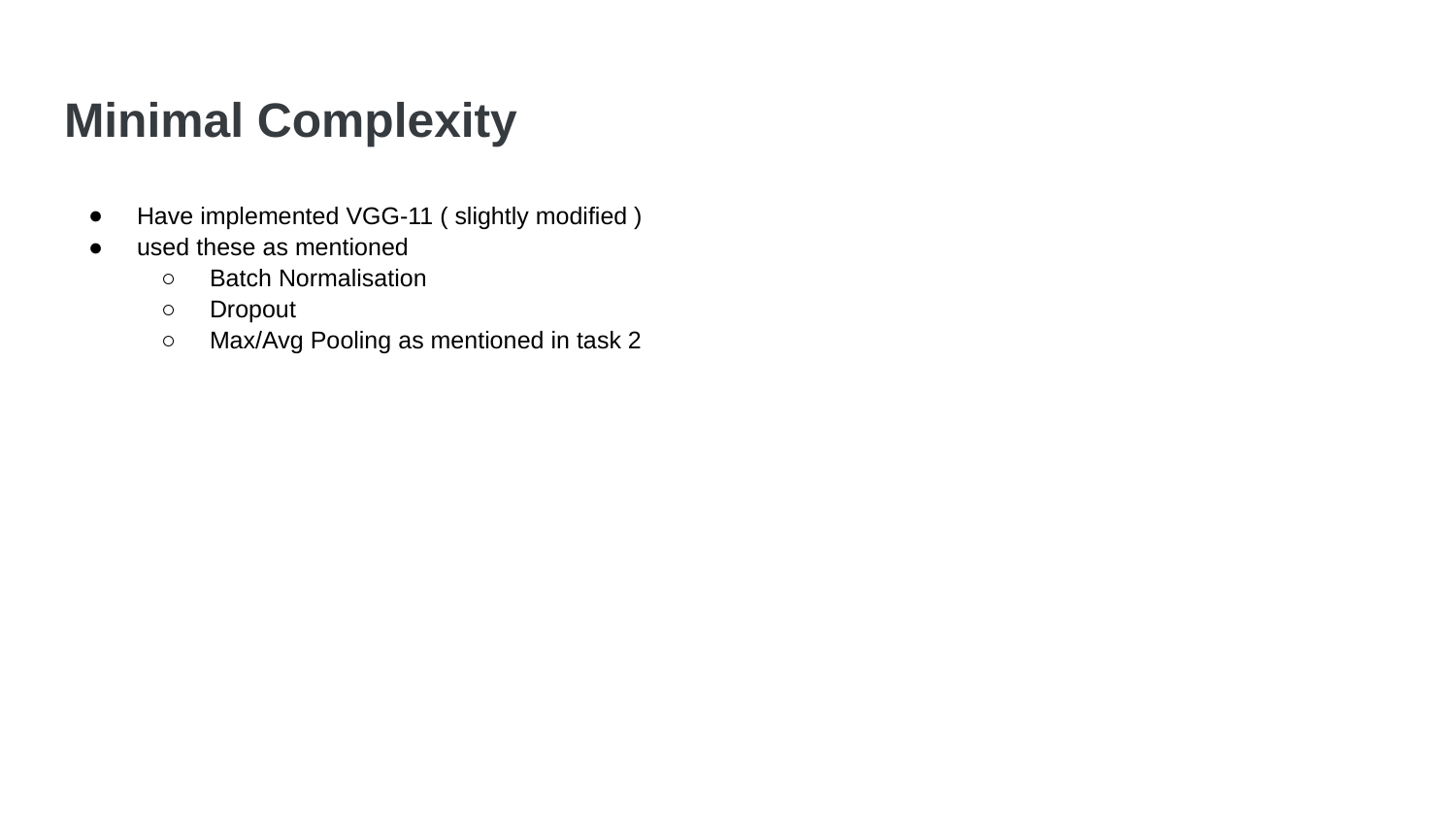

# Minimal Complexity

Have implemented VGG-11 ( slightly modified )
used these as mentioned
Batch Normalisation
Dropout
Max/Avg Pooling as mentioned in task 2